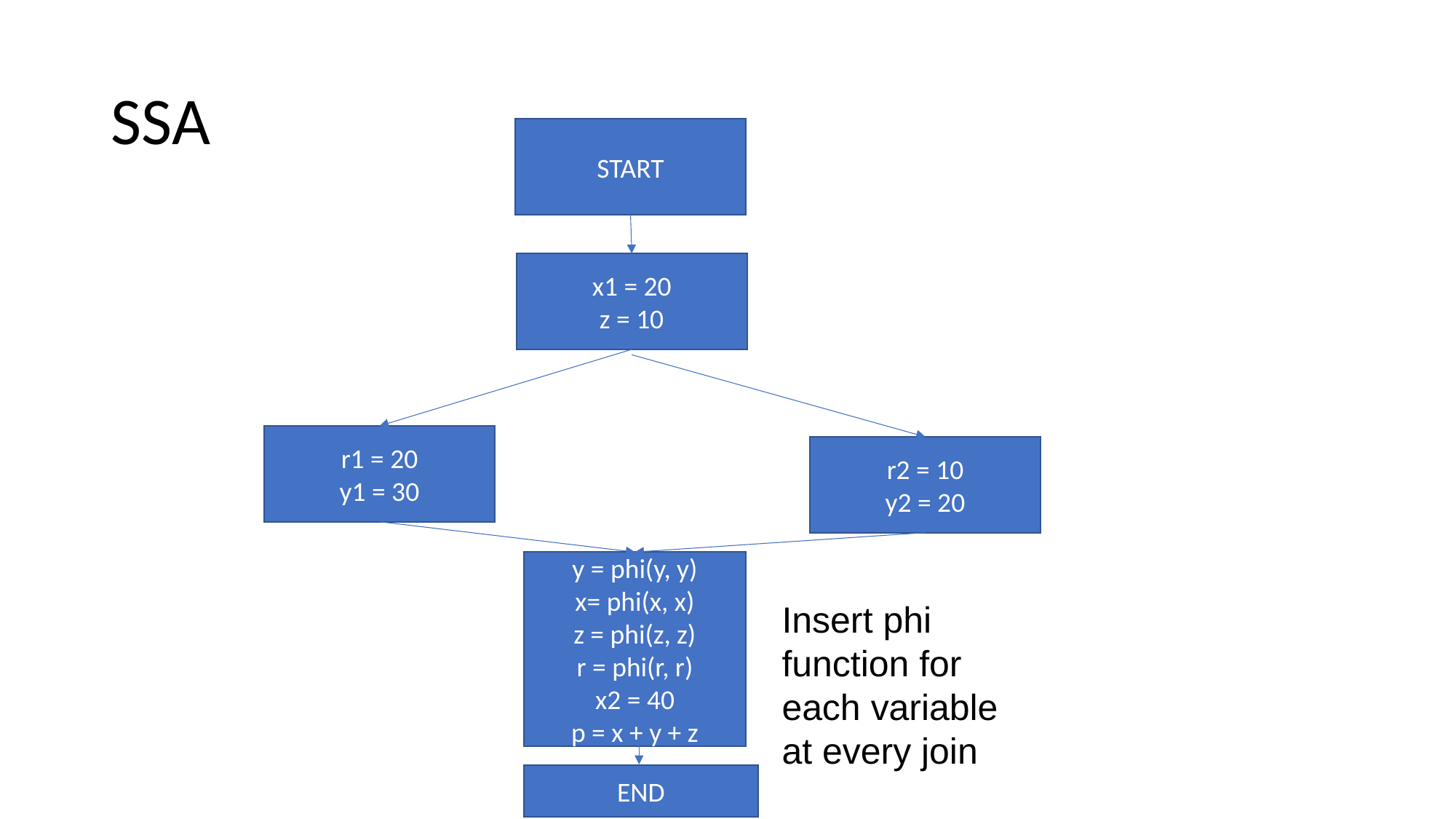

# SSA
START

x1 = 20
z = 10
r1 = 20
y1 = 30
r2 = 10
y2 = 20
y = phi(y, y)
x= phi(x, x)
z = phi(z, z)
r = phi(r, r)
x2 = 40
p = x + y + z
Insert phi function for each variable at every join
END